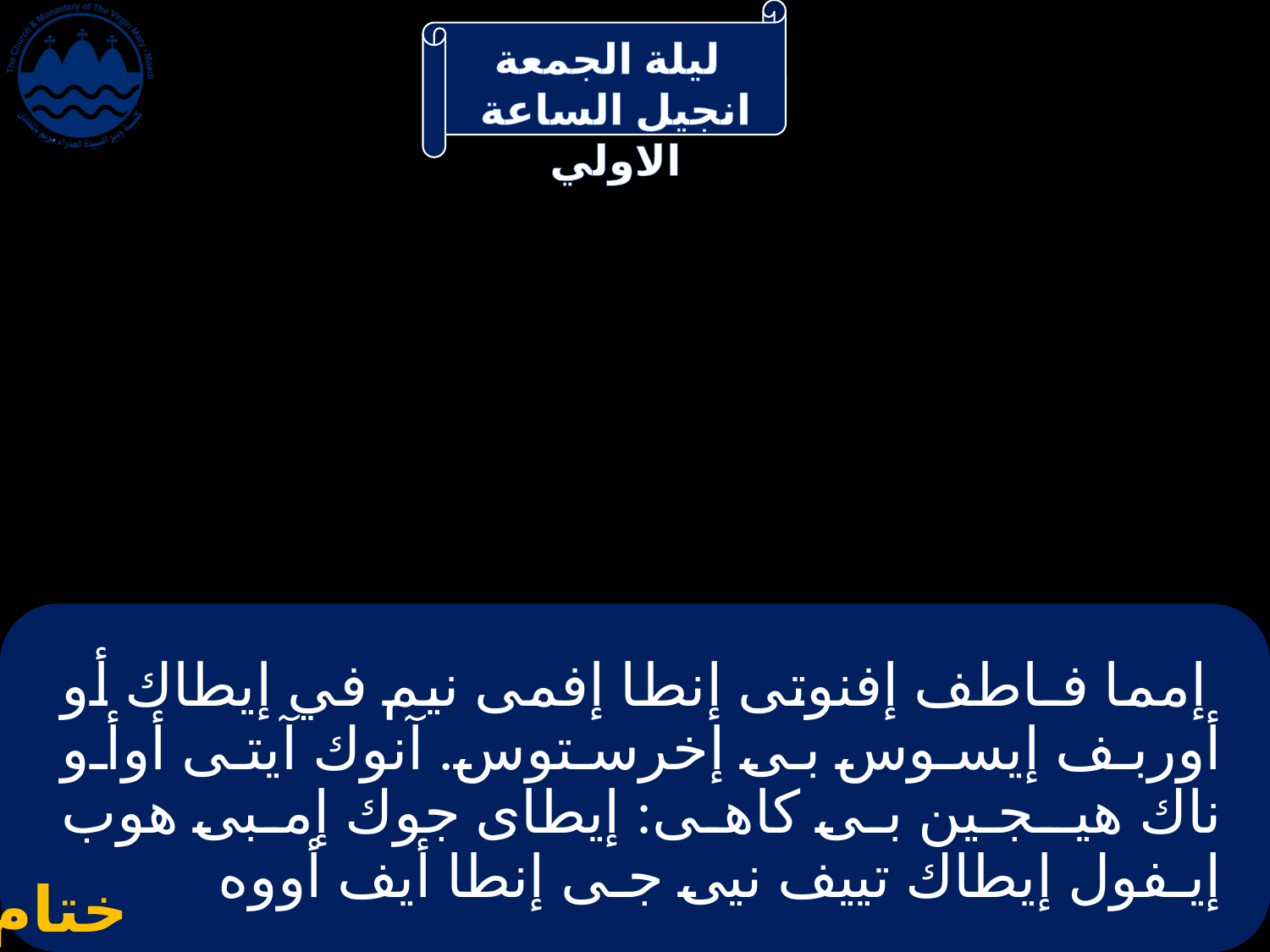

# إمما فـاطف إفنوتى إنطا إفمى نيم في إيطاك أو أوربف إيسوس بى إخرستوس. آنوك آيتى أوأو ناك هيـجـين بى كاهى: إيطاى جوك إمبى هوب إيـفول إيطاك تييف نيى جـى إنطا أيف أووه
ختام